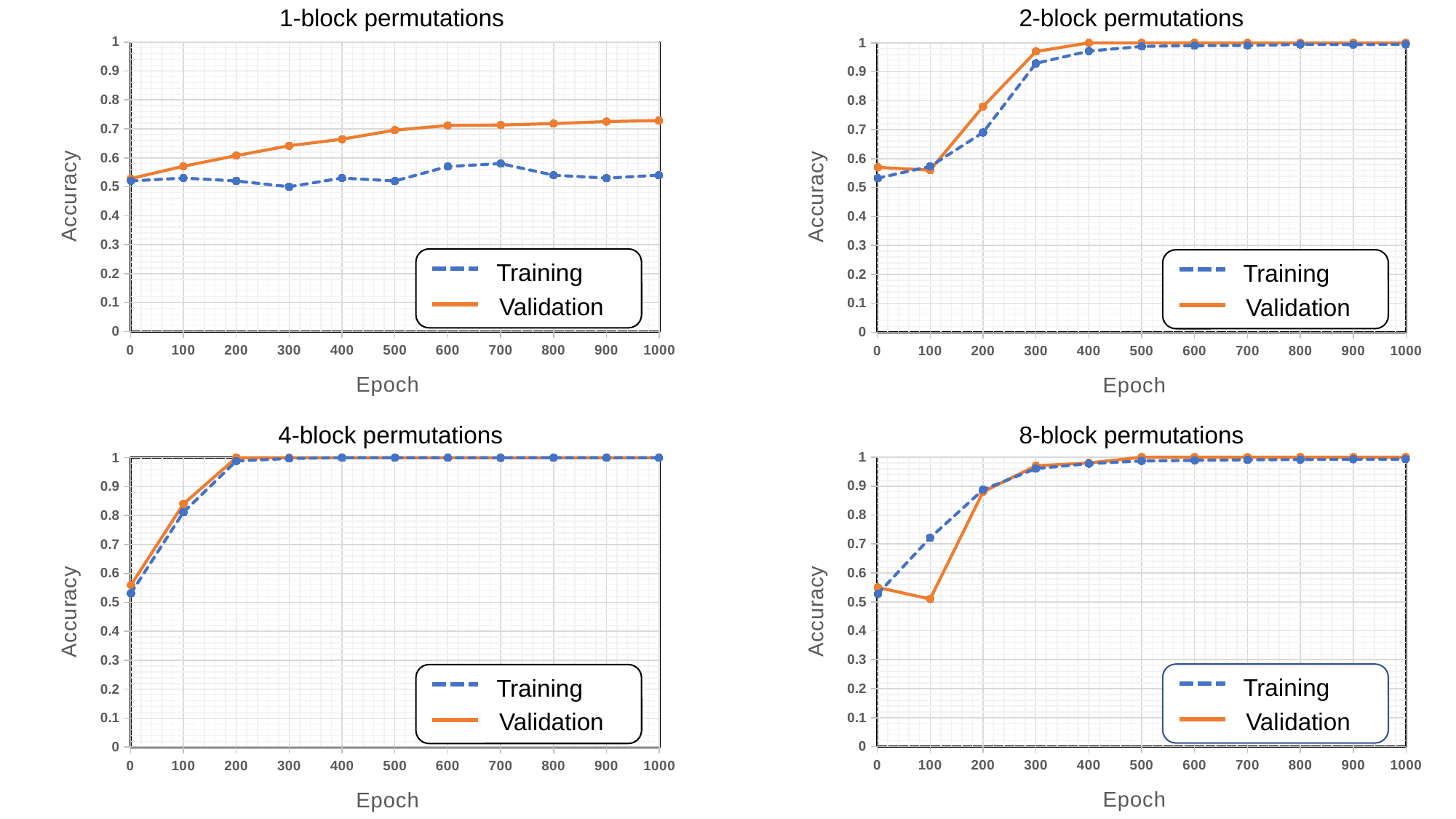

1-block permutations
2-block permutations

### Chart

| Category | valiant-frost-4 - val_accuracy__MAX | valiant-frost-4 - train_accuracy__MAX |
|---|---|---|
Training
Validation

### Chart

| Category | summer-firefly-1 - train_accuracy__MAX | summer-firefly-1 - val_accuracy__MAX |
|---|---|---|
Training
Validation
4-block permutations
8-block permutations

### Chart

| Category | floral-microwave-1 - train_accuracy__MAX |  val_accuracy__MAX |
|---|---|---|
Training
Validation

### Chart

| Category | lunar-surf-1 - train_accuracy__MAX | val_accuracy__MAX |
|---|---|---|
Training
Validation